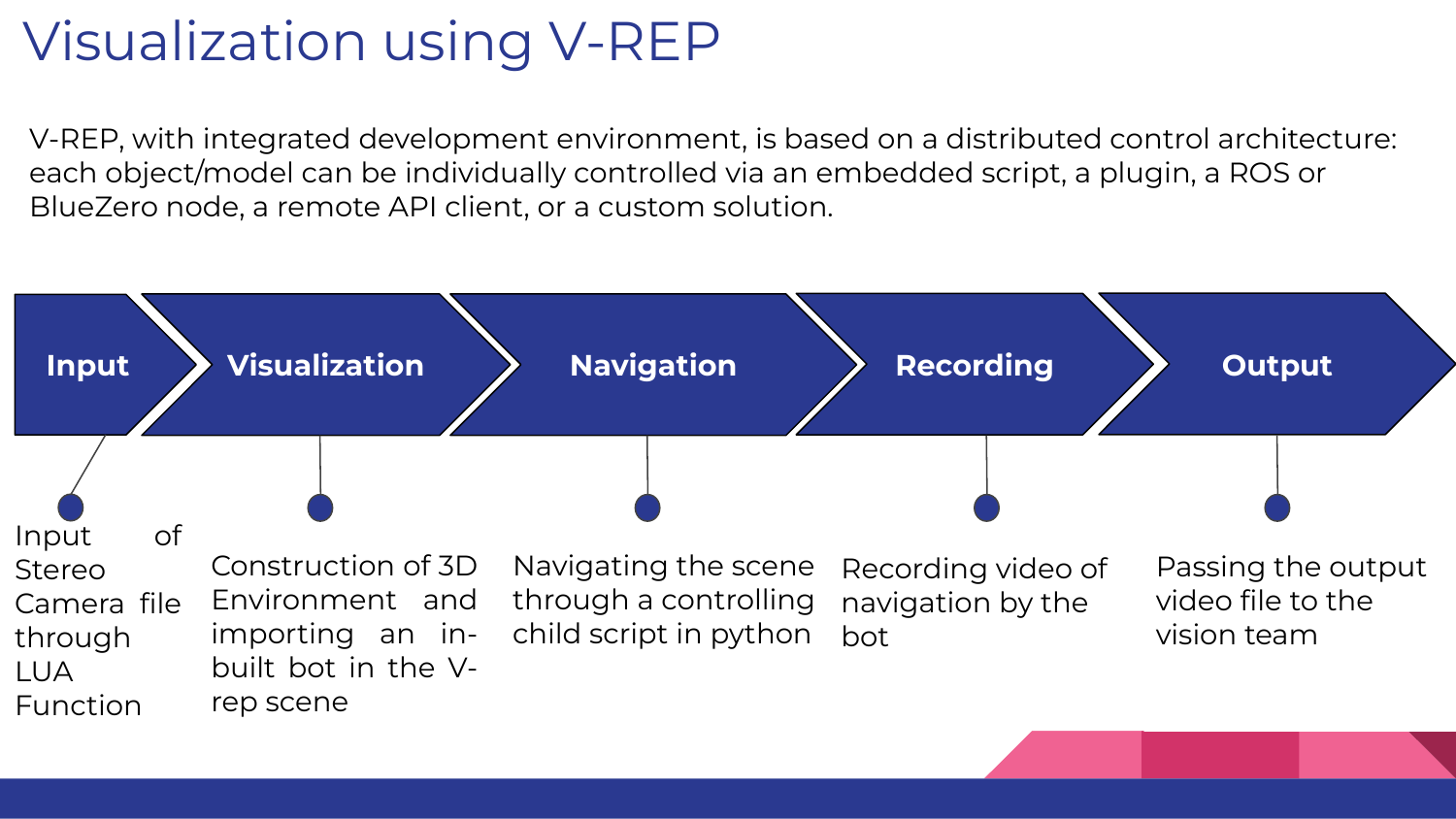

# Visualization using V-REP
V-REP, with integrated development environment, is based on a distributed control architecture: each object/model can be individually controlled via an embedded script, a plugin, a ROS or BlueZero node, a remote API client, or a custom solution.
Output
Recording
Visualization
Navigation
Input

Navigating the scene through a controlling child script in python
Passing the output video file to the vision team

Recording video of navigation by the bot

Construction of 3D Environment and importing an in-built bot in the V-rep scene
Input of Stereo Camera file through LUA Function

8